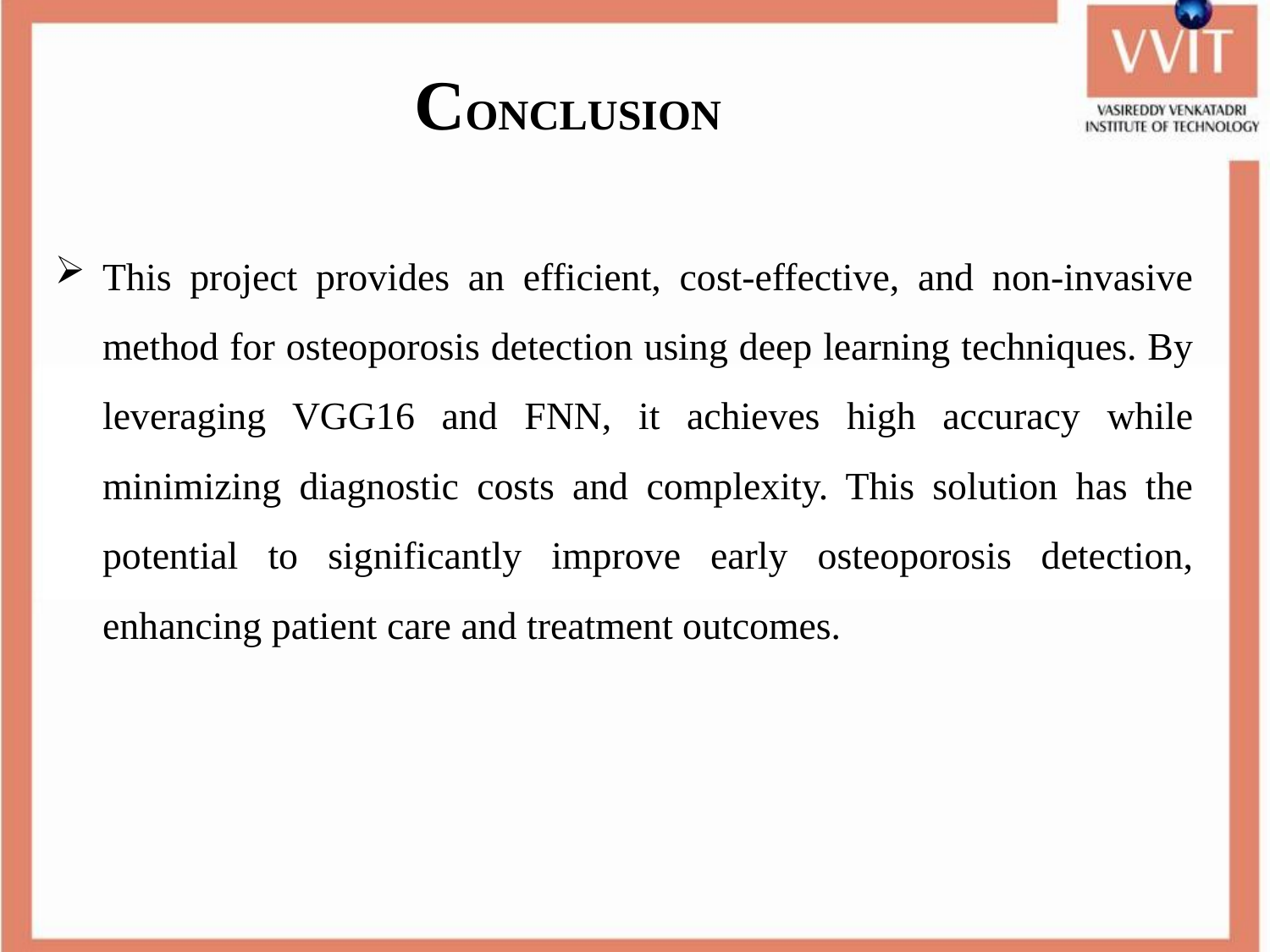

CONCLUSION

This project provides an efficient, cost-effective, and non-invasive method for osteoporosis detection using deep learning techniques. By leveraging VGG16 and FNN, it achieves high accuracy while minimizing diagnostic costs and complexity. This solution has the potential to significantly improve early osteoporosis detection, enhancing patient care and treatment outcomes.